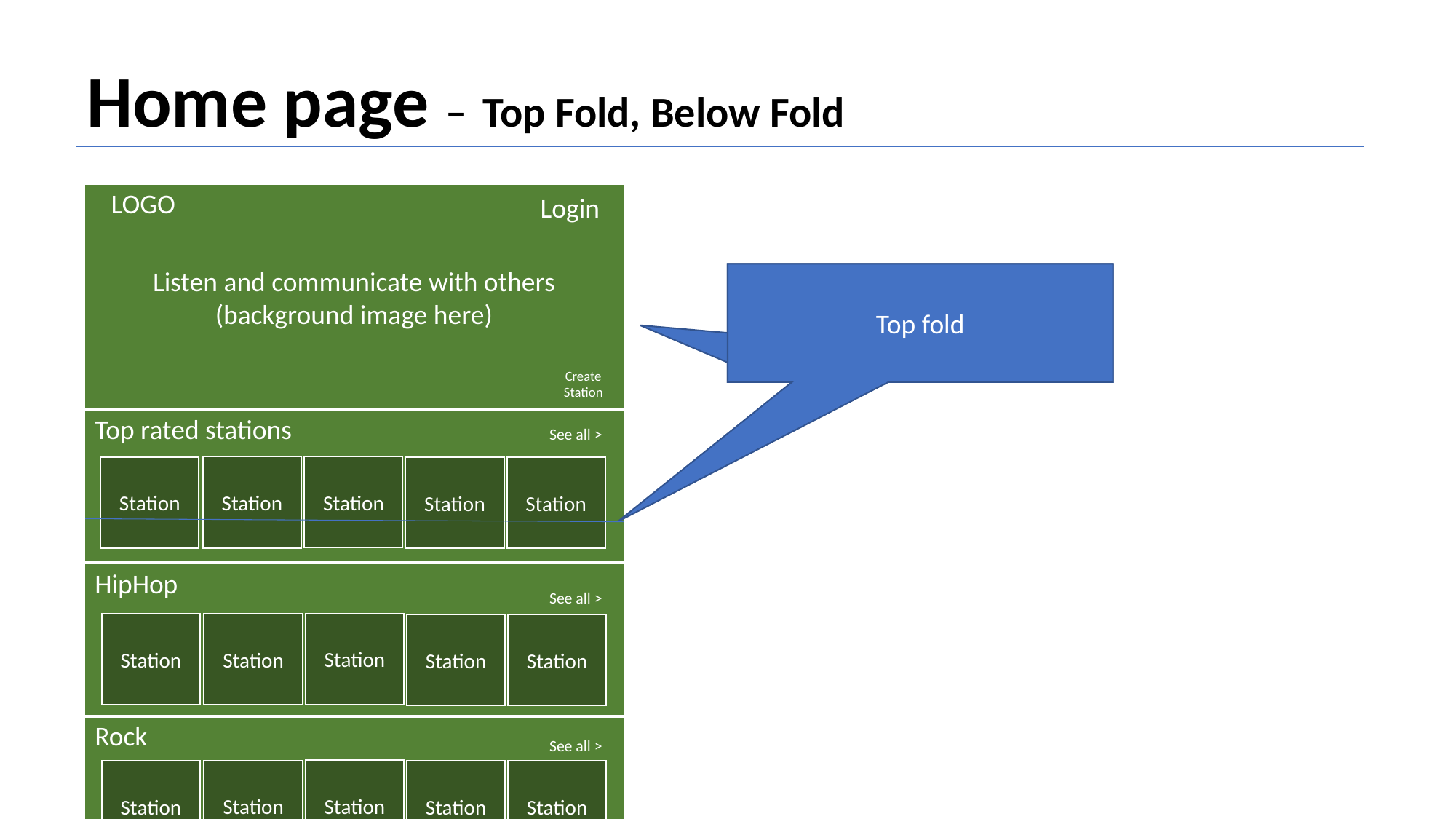

Home page – Top Fold, Below Fold

Listen and communicate with others
(background image here)
LOGO
Login
Top fold
Top fold
Create Station
Top rated stations

See all >
Station
Station
Station
Station
Station
HipHop

See all >
Station
Station
Station
Station
Station
Rock

See all >
Station
Station
Station
Station
Station